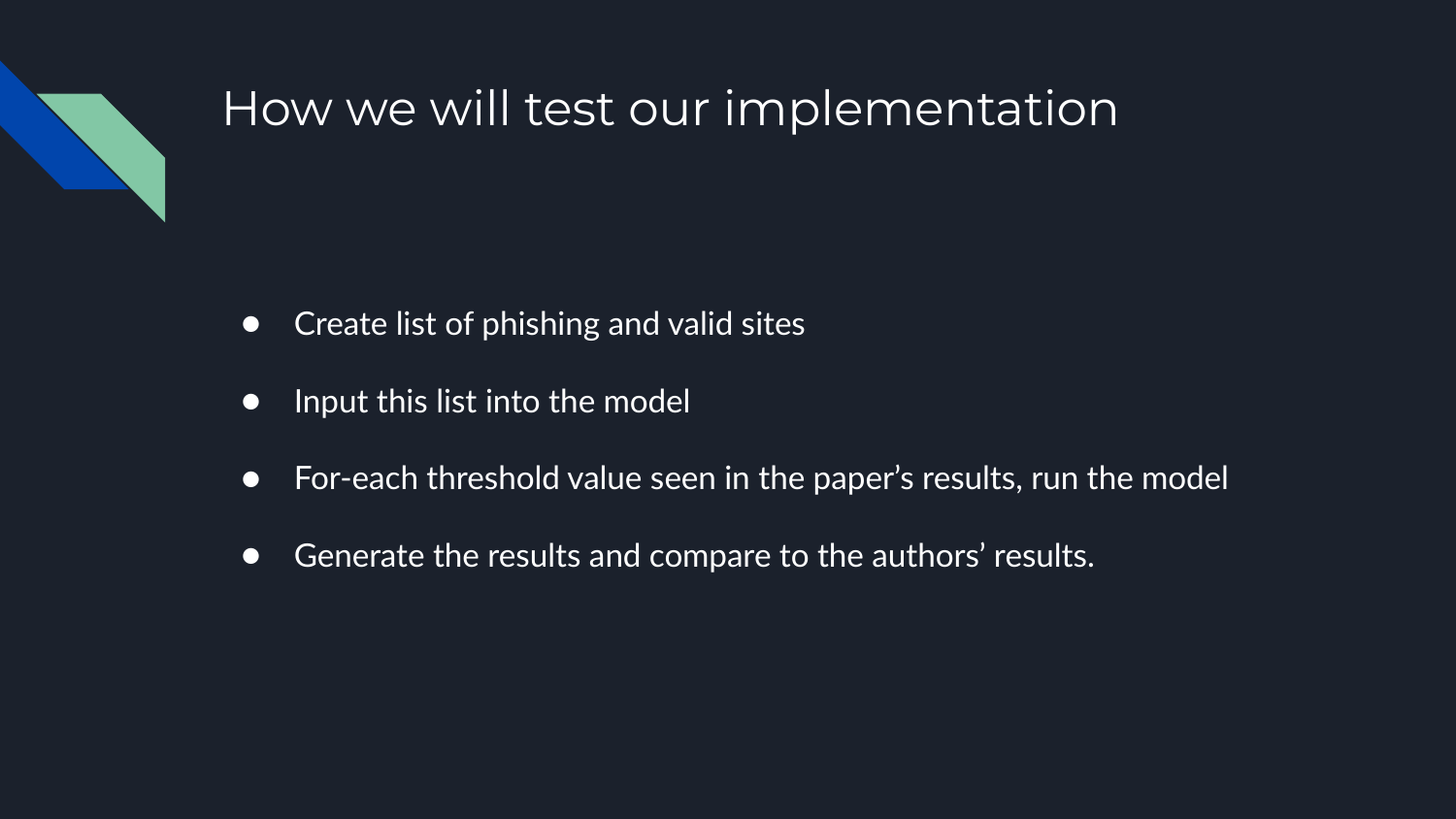

# How we will test our implementation
Create list of phishing and valid sites
Input this list into the model
For-each threshold value seen in the paper’s results, run the model
Generate the results and compare to the authors’ results.